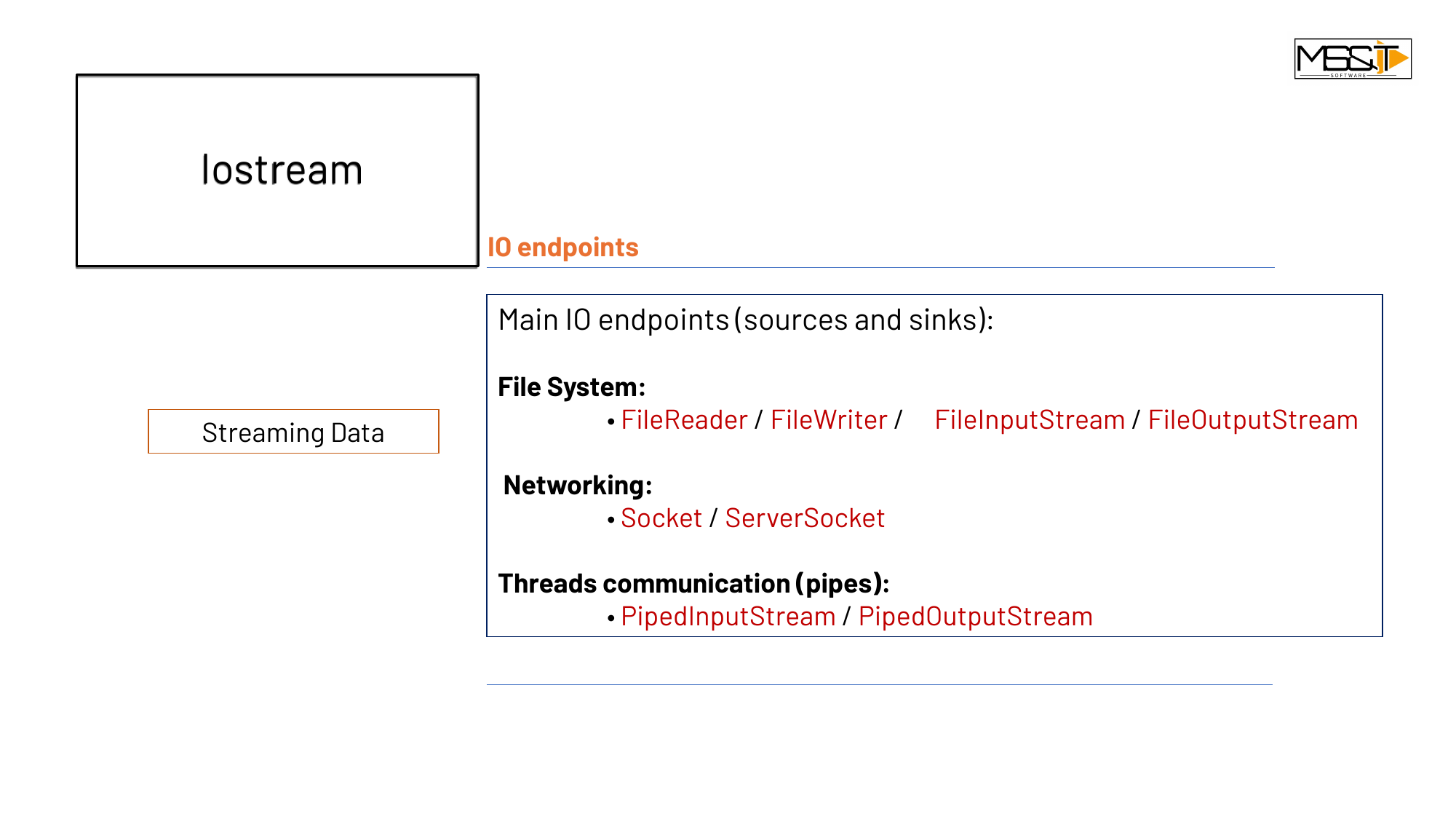

IO endpoints
Main IO endpoints (sources and sinks):

File System:
	• FileReader / FileWriter / 	FileInputStream / FileOutputStream

 Networking:
	• Socket / ServerSocket

Threads communication (pipes):
	• PipedInputStream / PipedOutputStream
Streaming Data